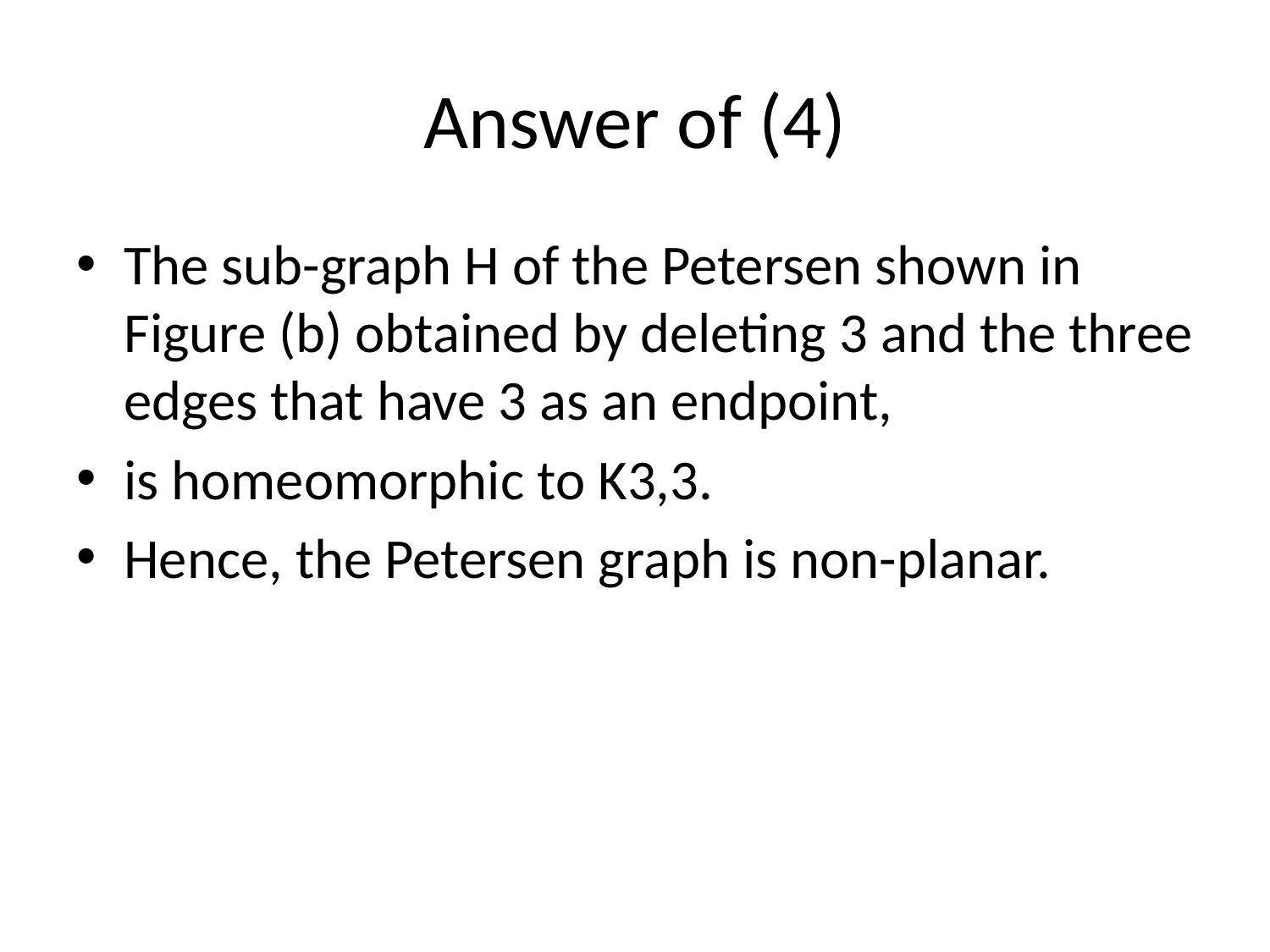

# Answer of (4)
The sub-graph H of the Petersen shown in Figure (b) obtained by deleting 3 and the three edges that have 3 as an endpoint,
is homeomorphic to K3,3.
Hence, the Petersen graph is non-planar.